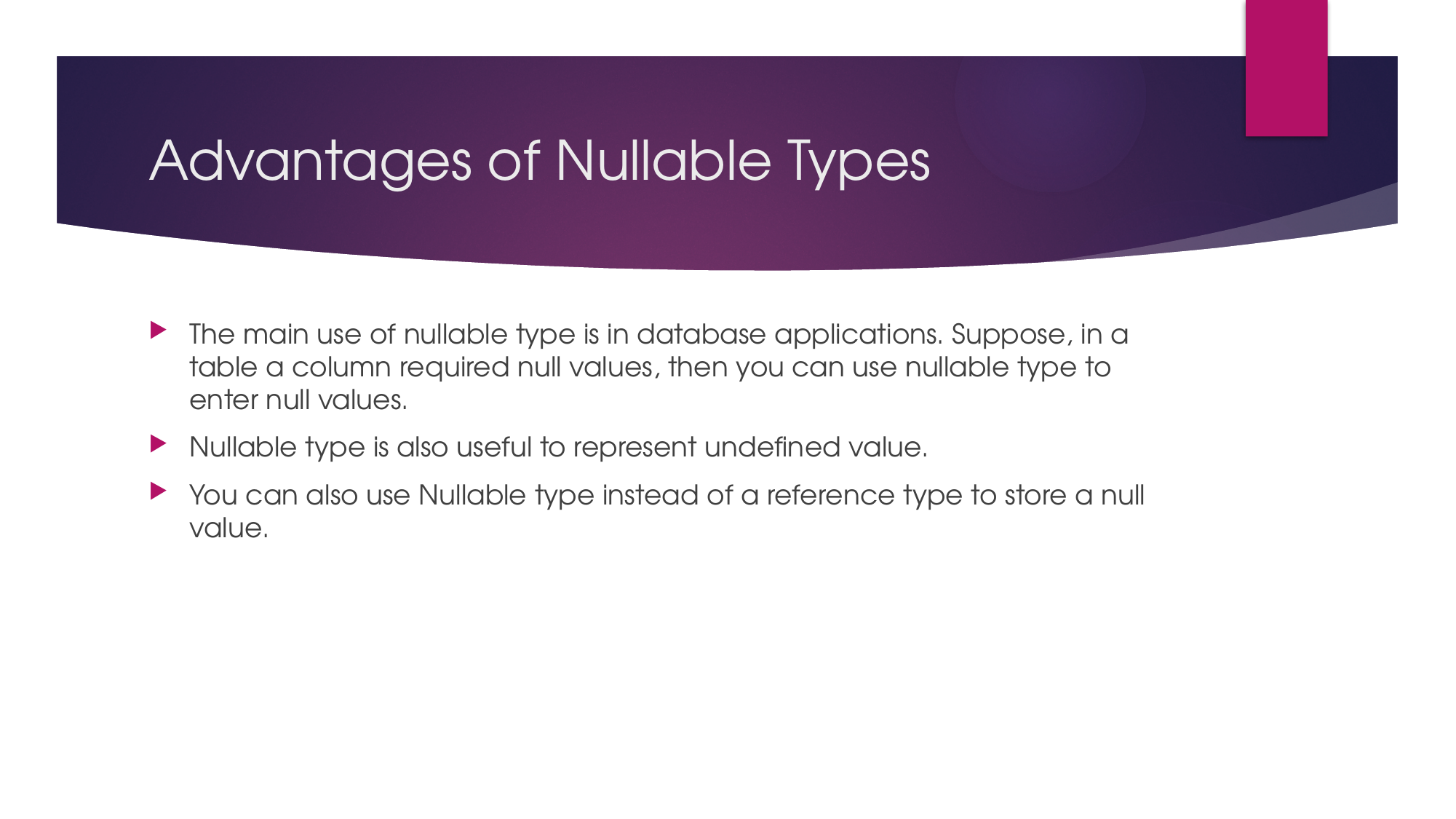

# Advantages of Nullable Types
The main use of nullable type is in database applications. Suppose, in a table a column required null values, then you can use nullable type to enter null values.
Nullable type is also useful to represent undefined value.
You can also use Nullable type instead of a reference type to store a null value.